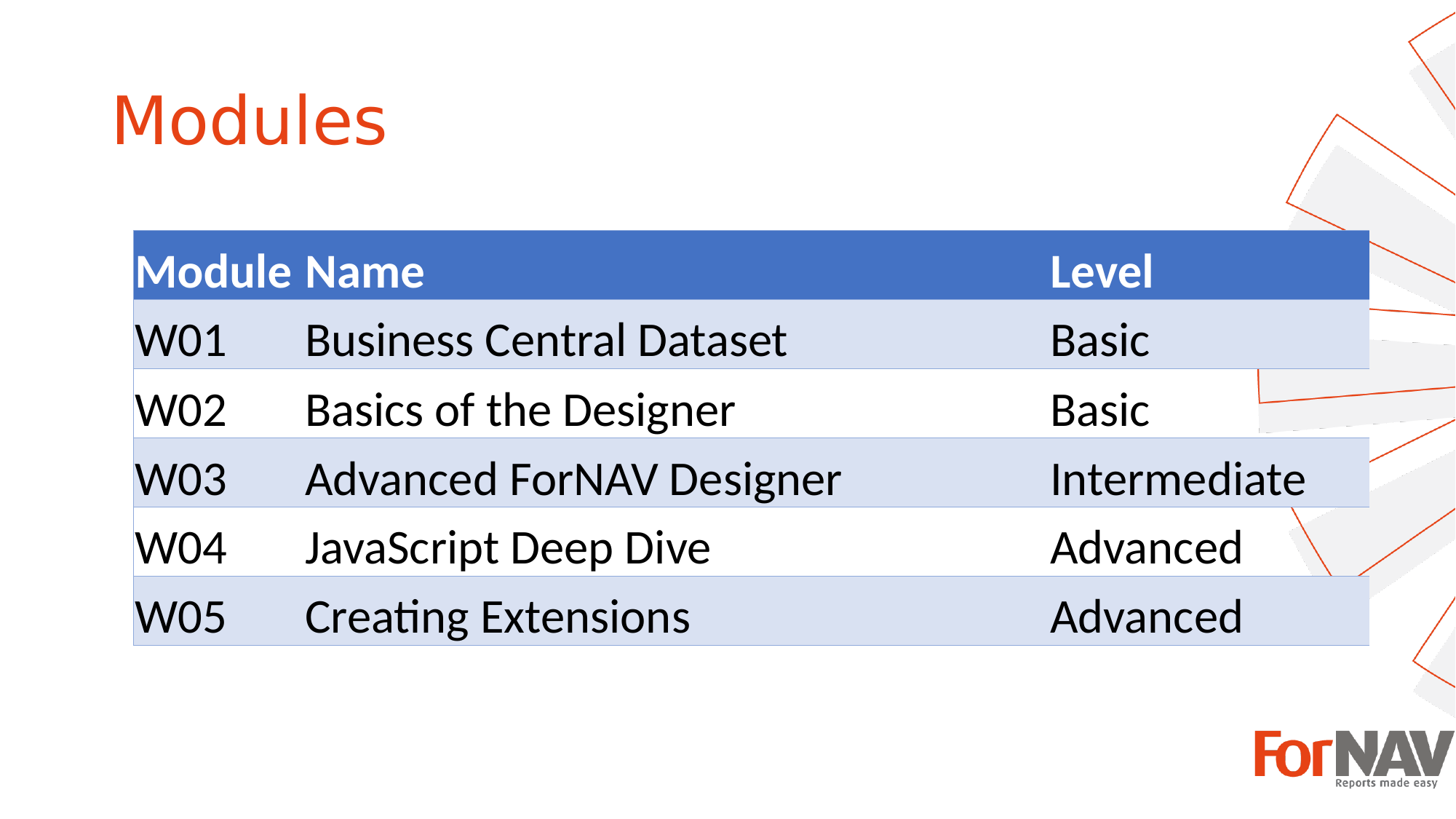

# Modules
| Module | Name | Level |
| --- | --- | --- |
| W01 | Business Central Dataset | Basic |
| W02 | Basics of the Designer | Basic |
| W03 | Advanced ForNAV Designer | Intermediate |
| W04 | JavaScript Deep Dive | Advanced |
| W05 | Creating Extensions | Advanced |